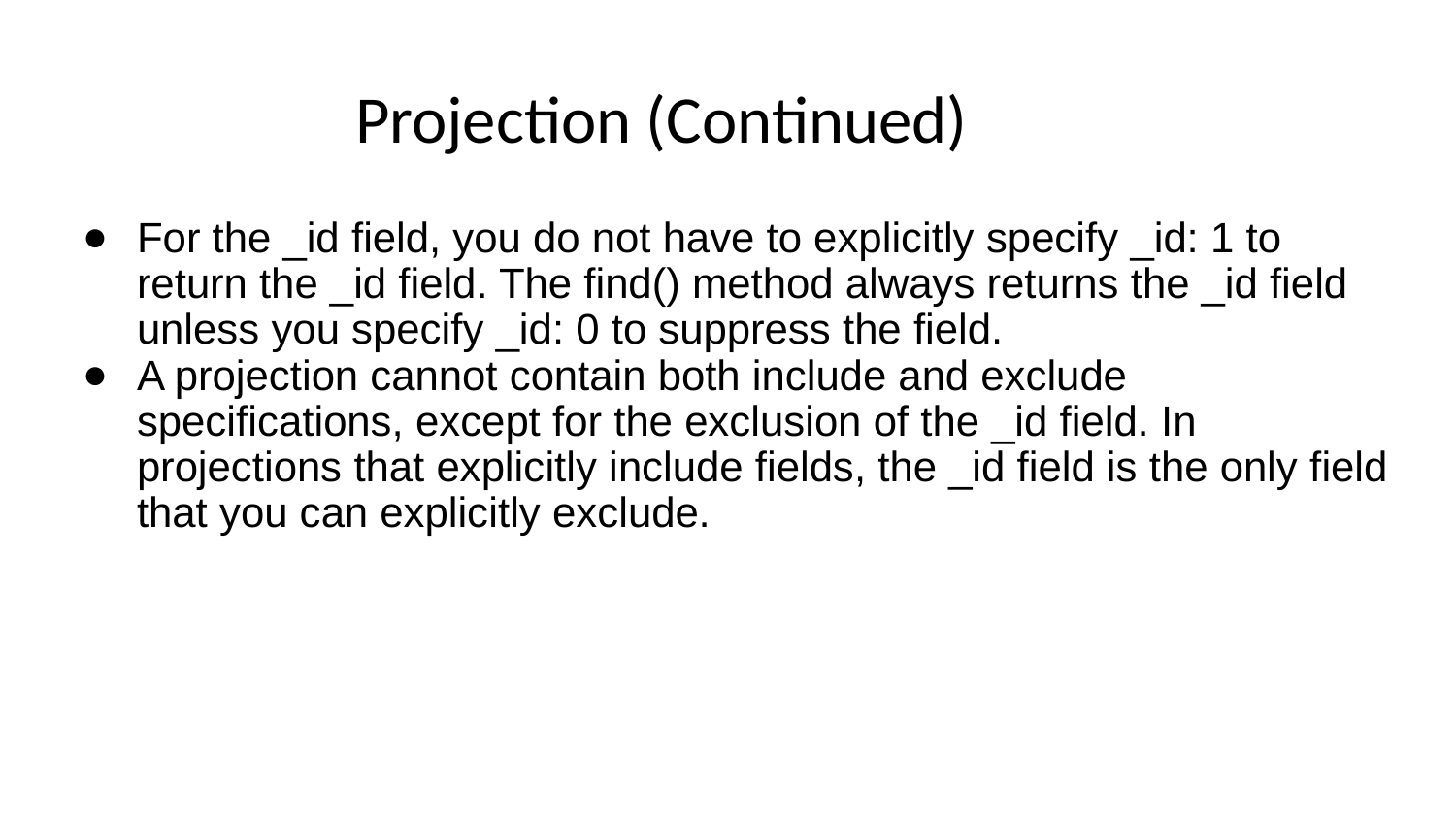

# Projection (Continued)
For the _id field, you do not have to explicitly specify _id: 1 to return the _id field. The find() method always returns the _id field unless you specify _id: 0 to suppress the field.
A projection cannot contain both include and exclude specifications, except for the exclusion of the _id field. In projections that explicitly include fields, the _id field is the only field that you can explicitly exclude.